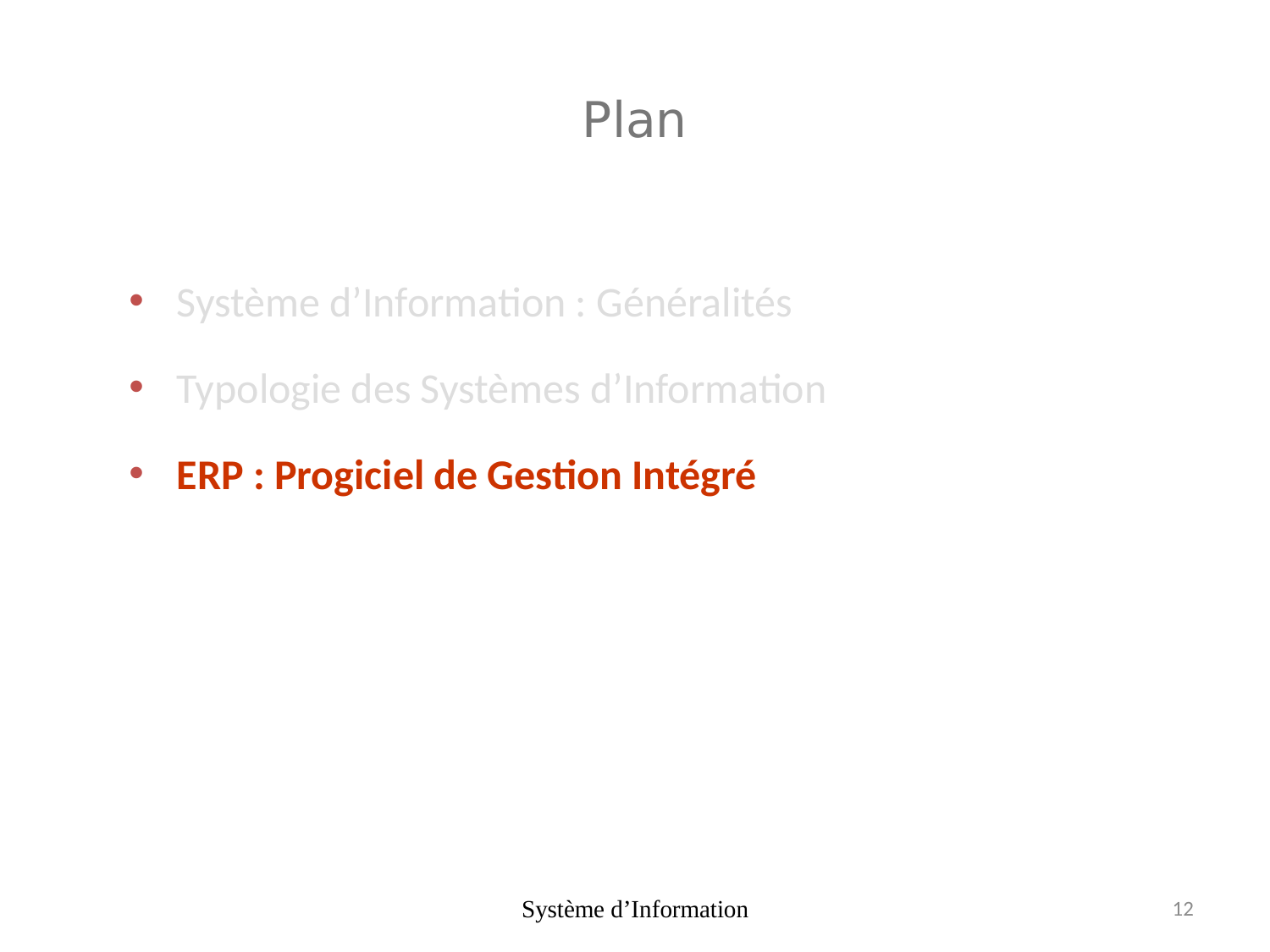

# Plan
Système d’Information : Généralités
Typologie des Systèmes d’Information
ERP : Progiciel de Gestion Intégré
Système d’Information
12